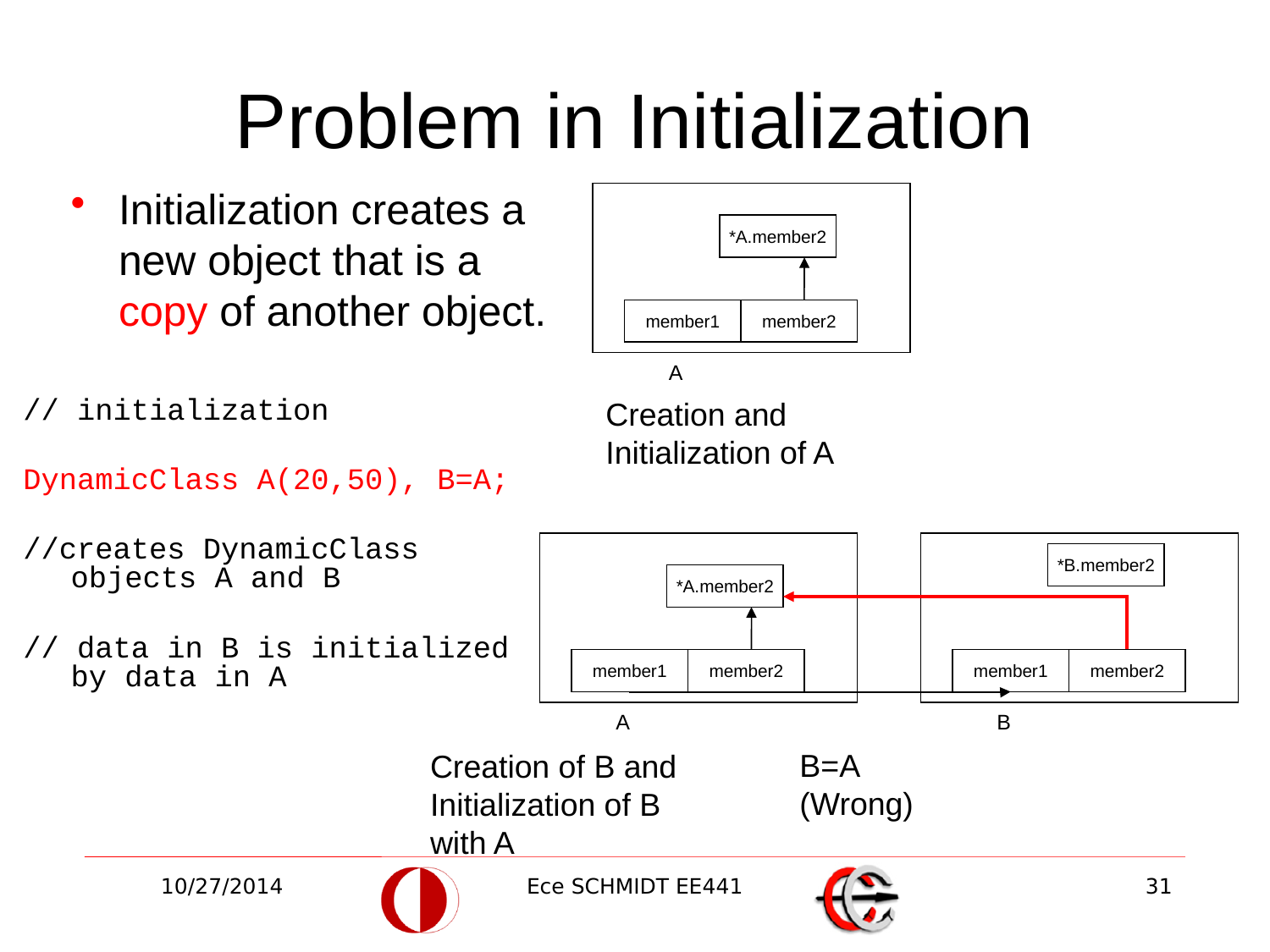

# Problem in Initialization
Initialization creates a new object that is a copy of another object.

*A.member2

member1
member2
A
Creation and Initialization of A
// initialization

DynamicClass A(20,50), B=A;

//creates DynamicClass objects A and B

// data in B is initialized by data in A

*B.member2
*A.member2

member1
member2
member1
member2
A
B
B=A (Wrong)
Creation of B and Initialization of B with A
10/27/2014
Ece SCHMIDT EE441
31